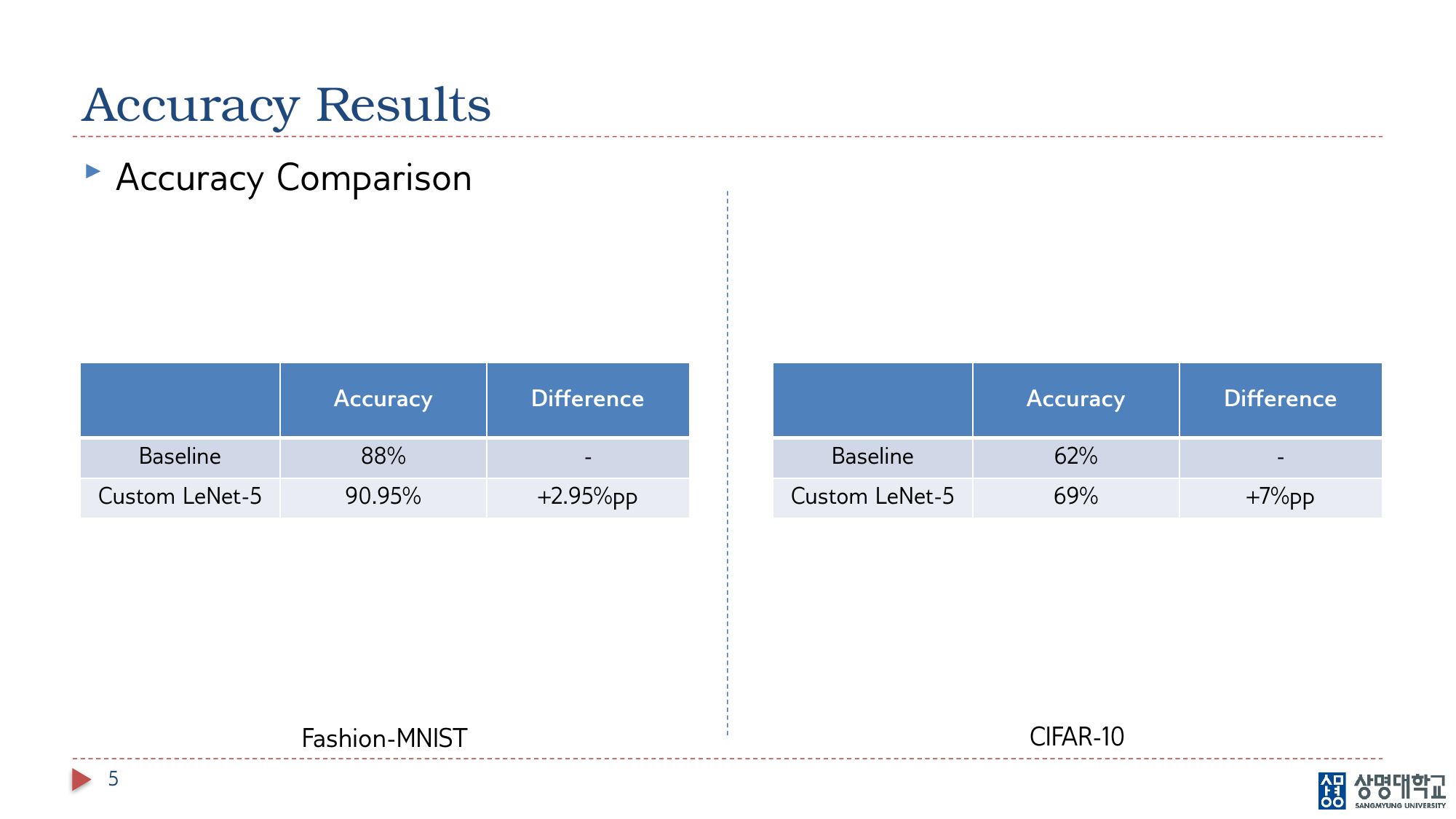

# Accuracy Results
Accuracy Comparison

|  | Accuracy | Difference |
| --- | --- | --- |
| Baseline | 88% | - |
| Custom LeNet-5 | 90.95% | +2.95%pp |
|  | Accuracy | Difference |
| --- | --- | --- |
| Baseline | 62% | - |
| Custom LeNet-5 | 69% | +7%pp |
CIFAR-10
Fashion-MNIST
5